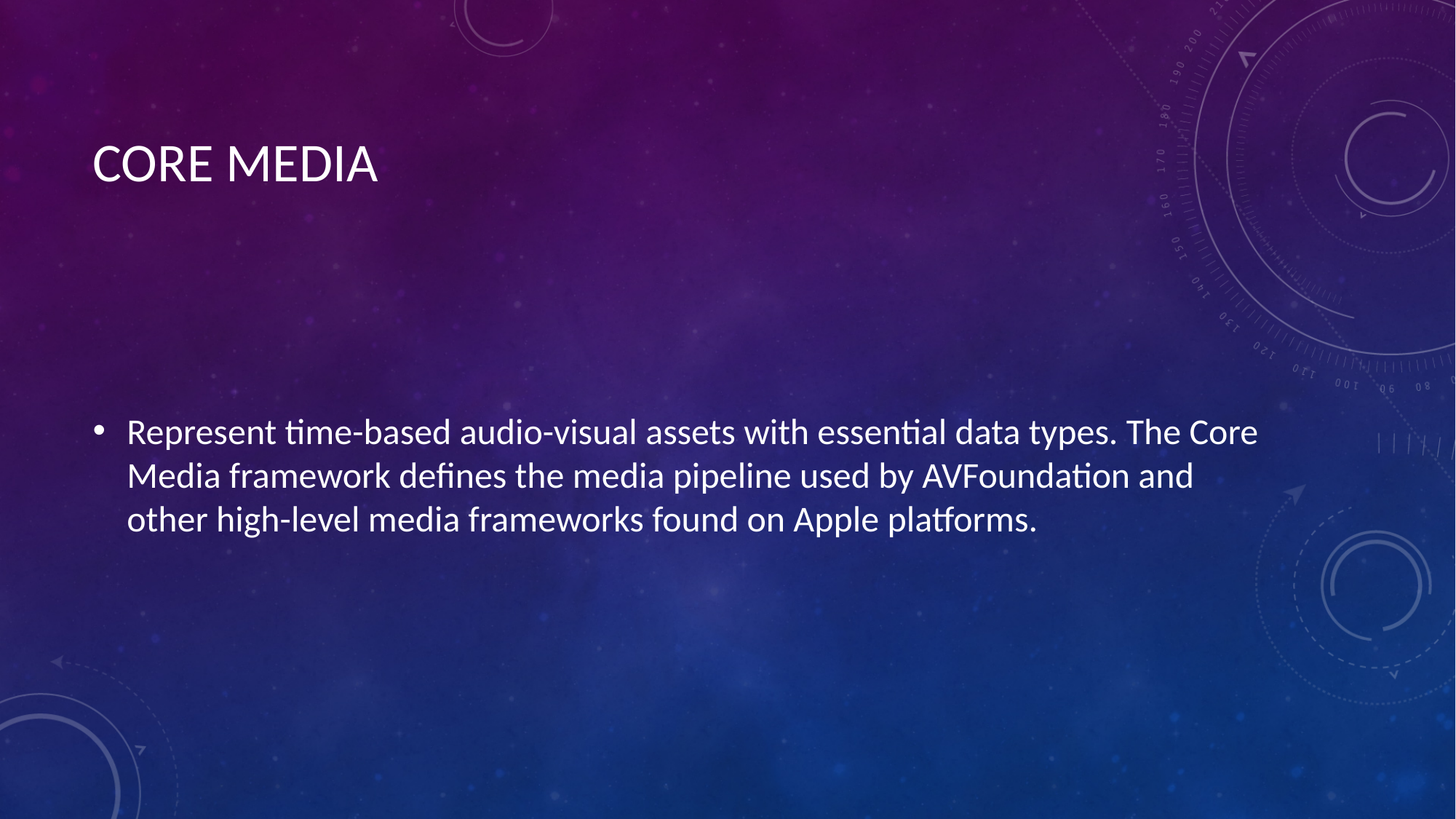

# Core Media
Represent time-based audio-visual assets with essential data types. The Core Media framework defines the media pipeline used by AVFoundation and other high-level media frameworks found on Apple platforms.